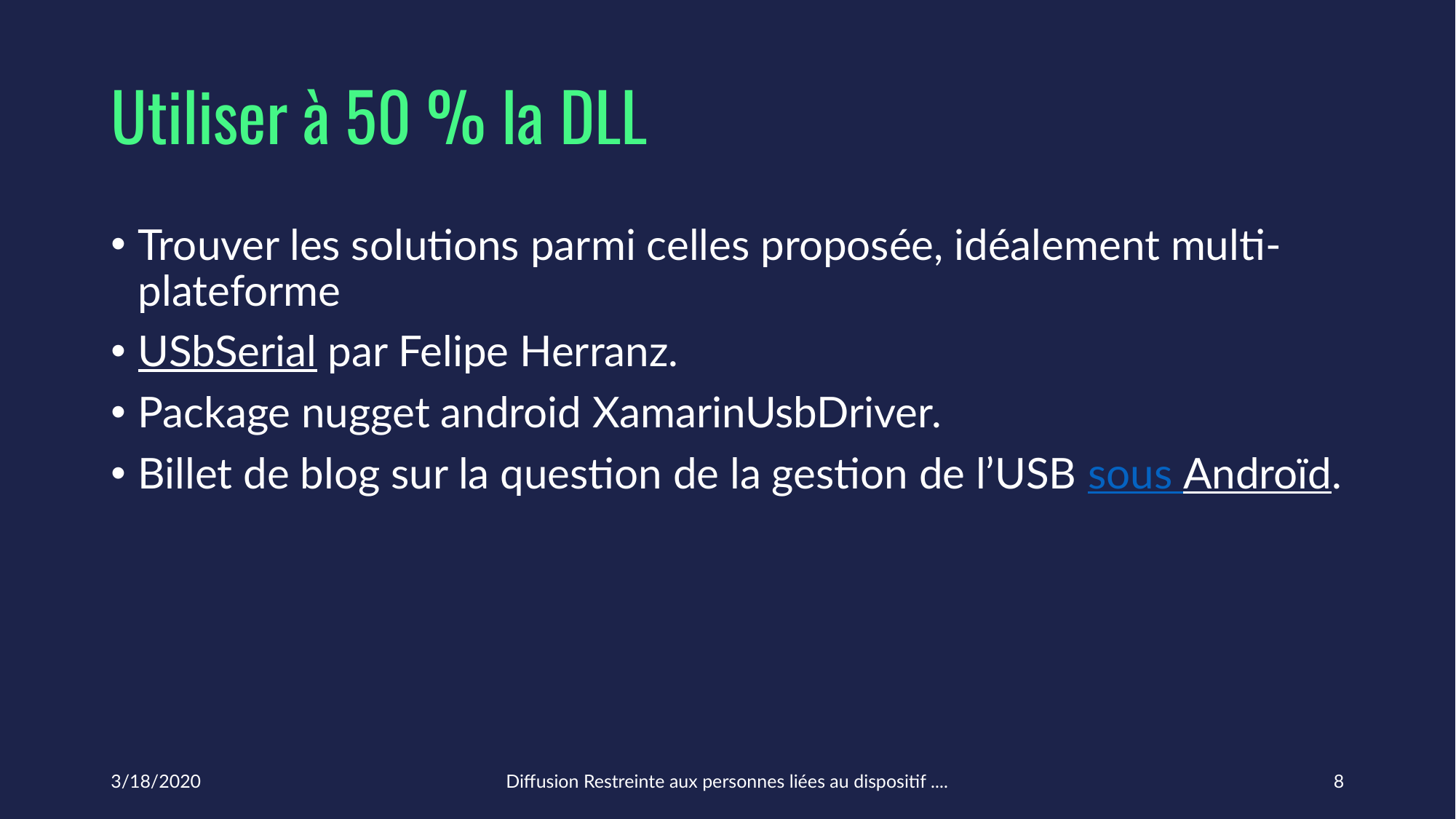

# Utiliser à 50 % la DLL
Trouver les solutions parmi celles proposée, idéalement multi-plateforme
USbSerial par Felipe Herranz.
Package nugget android XamarinUsbDriver.
Billet de blog sur la question de la gestion de l’USB sous Androïd.

3/18/2020
Diffusion Restreinte aux personnes liées au dispositif ....
8